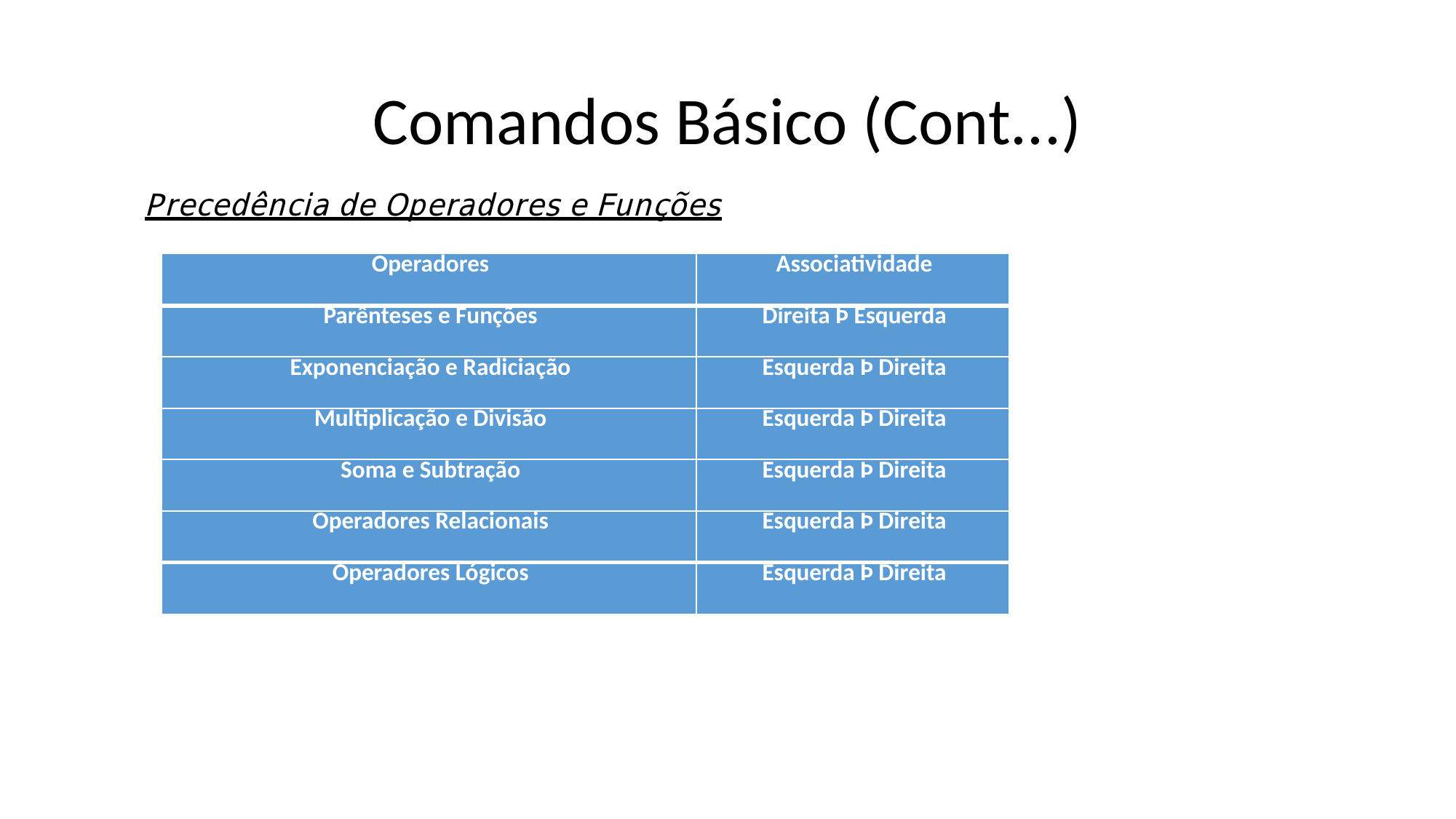

# Comandos Básico (Cont...)
Precedência de Operadores e Funções
| Operadores | Associatividade |
| --- | --- |
| Parênteses e Funções | Direita Þ Esquerda |
| Exponenciação e Radiciação | Esquerda Þ Direita |
| Multiplicação e Divisão | Esquerda Þ Direita |
| Soma e Subtração | Esquerda Þ Direita |
| Operadores Relacionais | Esquerda Þ Direita |
| Operadores Lógicos | Esquerda Þ Direita |